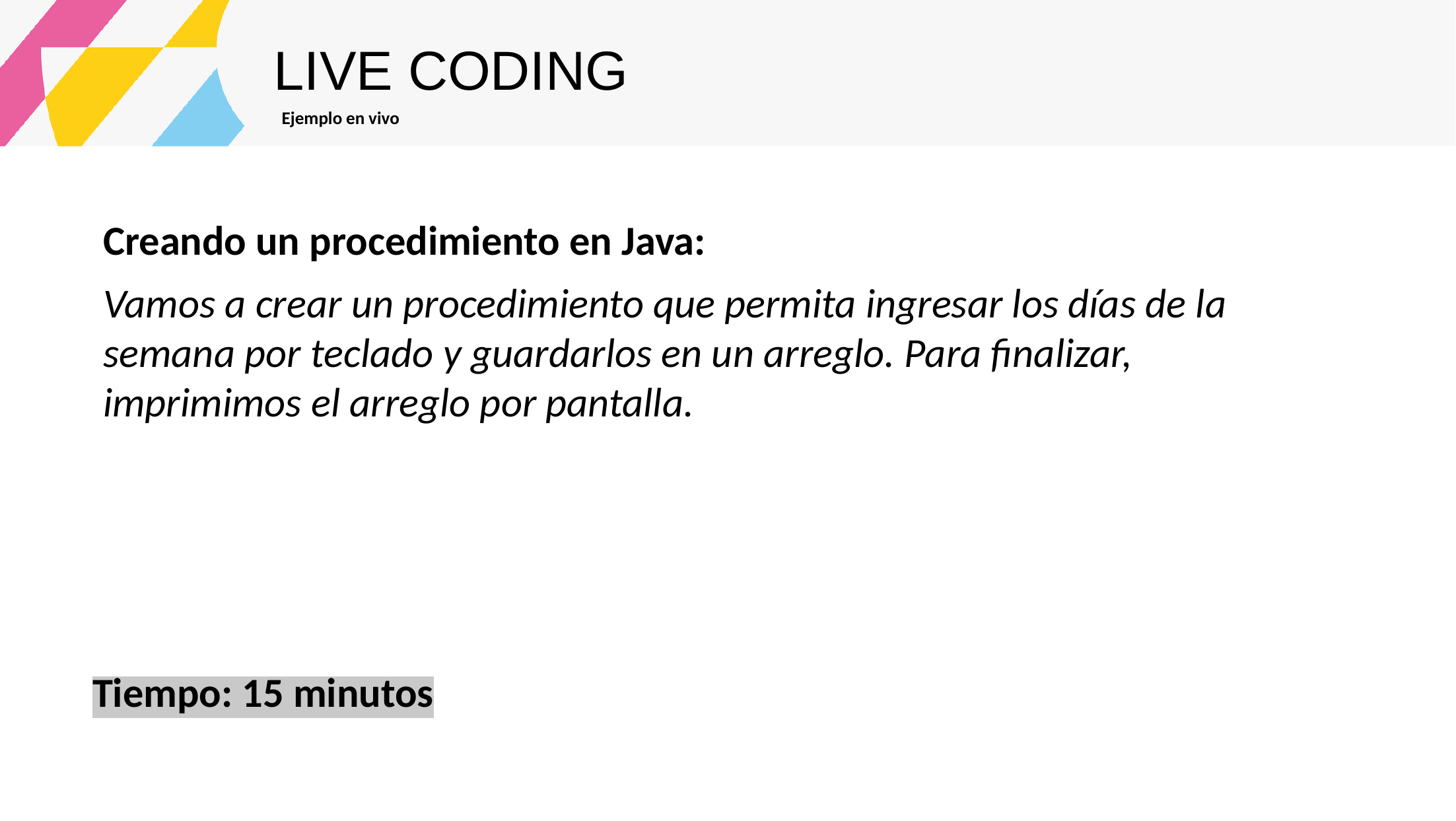

LIVE CODING
Ejemplo en vivo
Creando un procedimiento en Java:
Vamos a crear un procedimiento que permita ingresar los días de la semana por teclado y guardarlos en un arreglo. Para finalizar, imprimimos el arreglo por pantalla.
Tiempo: 15 minutos